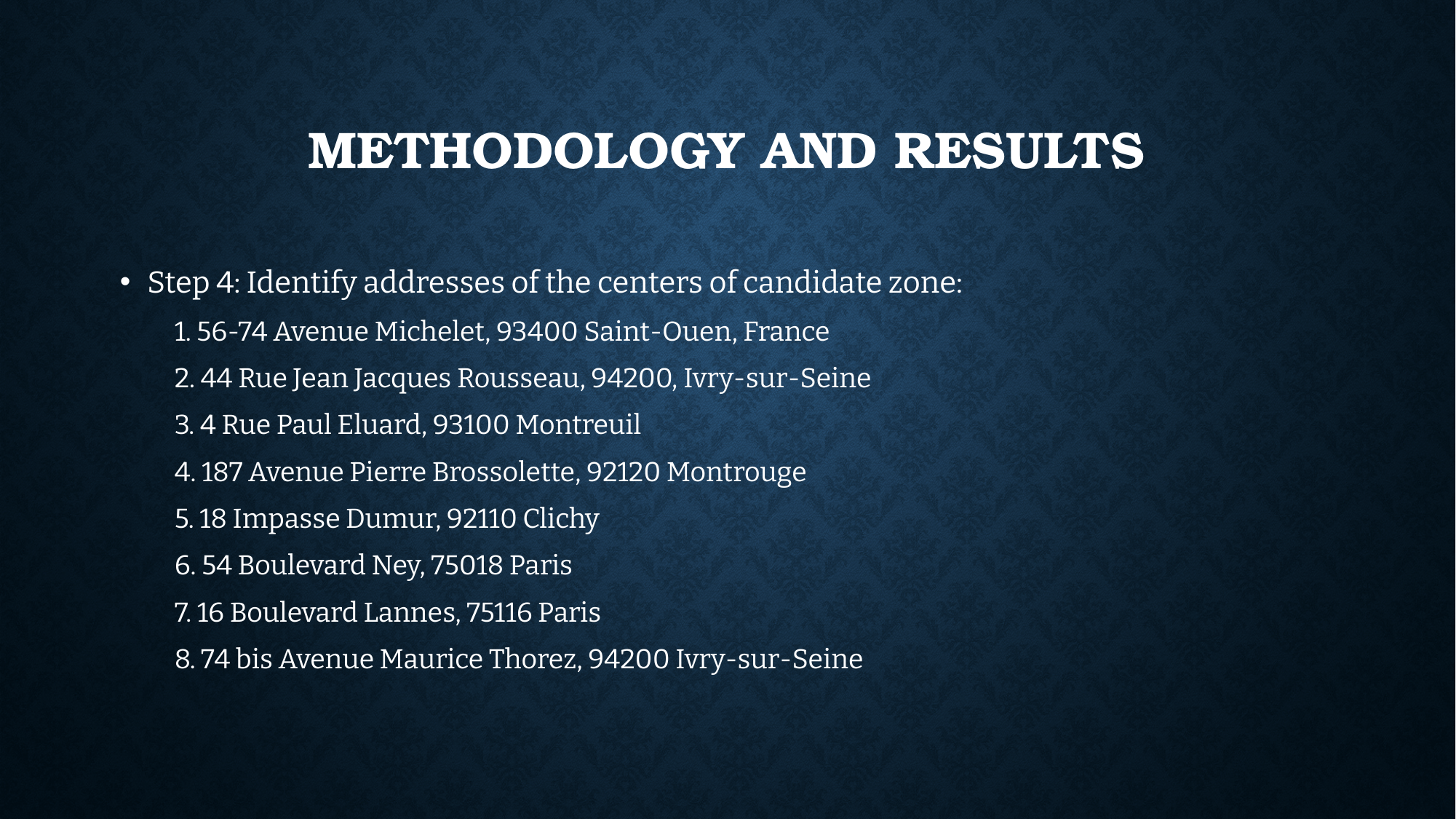

# Methodology and results
Step 4: Identify addresses of the centers of candidate zone:
1. 56-74 Avenue Michelet, 93400 Saint-Ouen, France
2. 44 Rue Jean Jacques Rousseau, 94200, Ivry-sur-Seine
3. 4 Rue Paul Eluard, 93100 Montreuil
4. 187 Avenue Pierre Brossolette, 92120 Montrouge
5. 18 Impasse Dumur, 92110 Clichy
6. 54 Boulevard Ney, 75018 Paris
7. 16 Boulevard Lannes, 75116 Paris
8. 74 bis Avenue Maurice Thorez, 94200 Ivry-sur-Seine